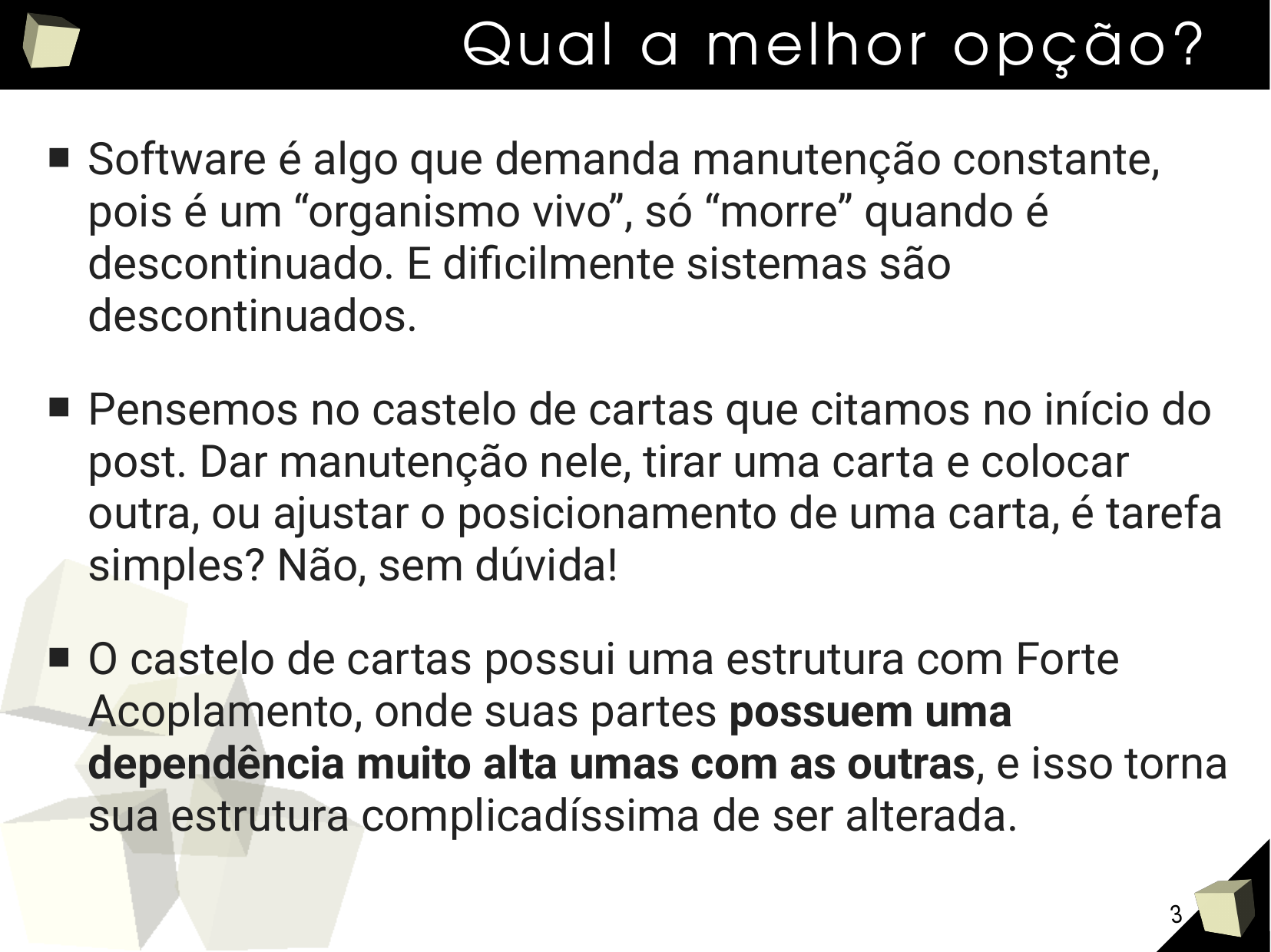

# Qual a melhor opção?
Software é algo que demanda manutenção constante, pois é um “organismo vivo”, só “morre” quando é descontinuado. E dificilmente sistemas são descontinuados.
Pensemos no castelo de cartas que citamos no início do post. Dar manutenção nele, tirar uma carta e colocar outra, ou ajustar o posicionamento de uma carta, é tarefa simples? Não, sem dúvida!
O castelo de cartas possui uma estrutura com Forte Acoplamento, onde suas partes possuem uma dependência muito alta umas com as outras, e isso torna sua estrutura complicadíssima de ser alterada.

3